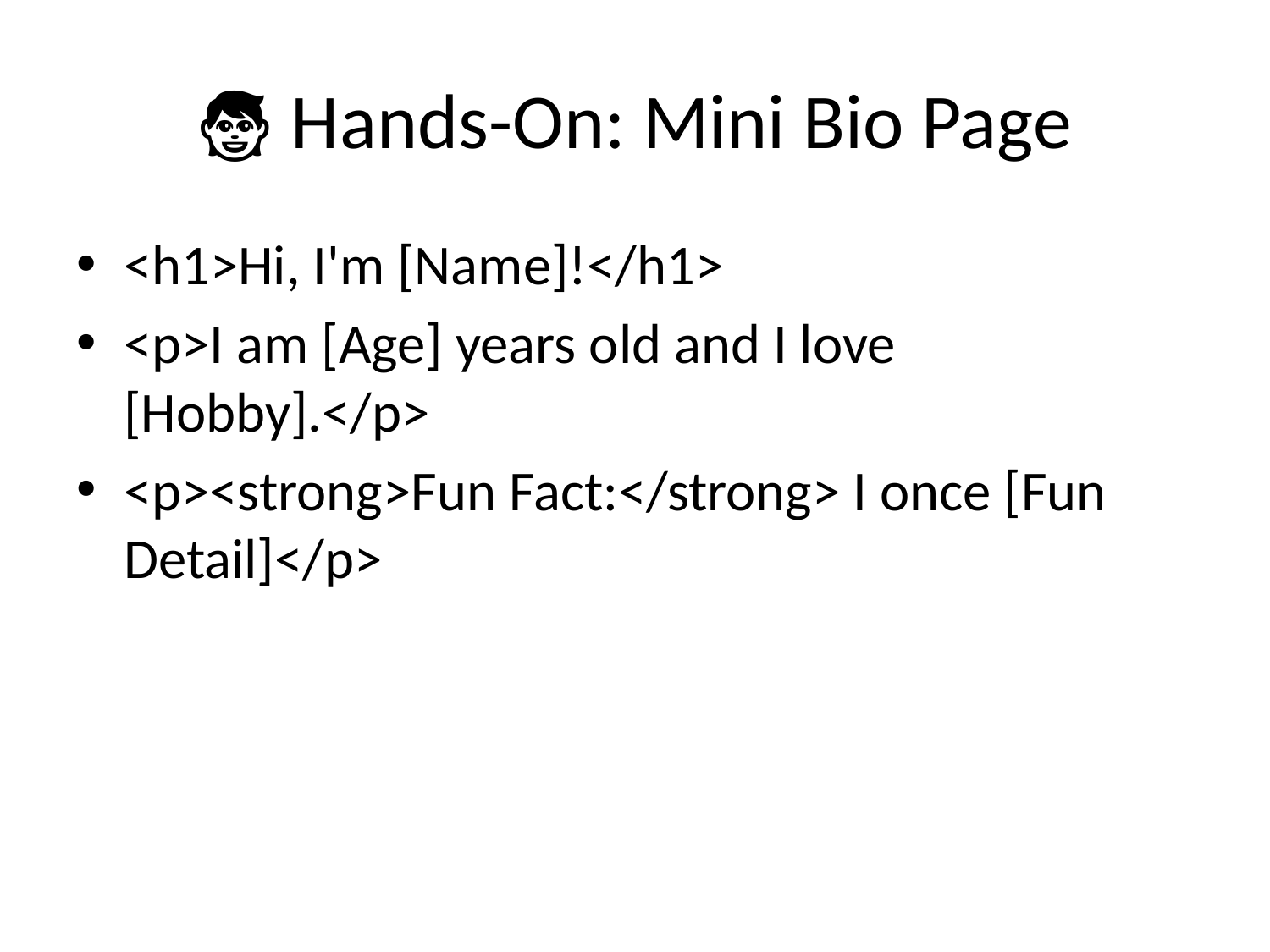

# 🧒 Hands-On: Mini Bio Page
<h1>Hi, I'm [Name]!</h1>
<p>I am [Age] years old and I love [Hobby].</p>
<p><strong>Fun Fact:</strong> I once [Fun Detail]</p>